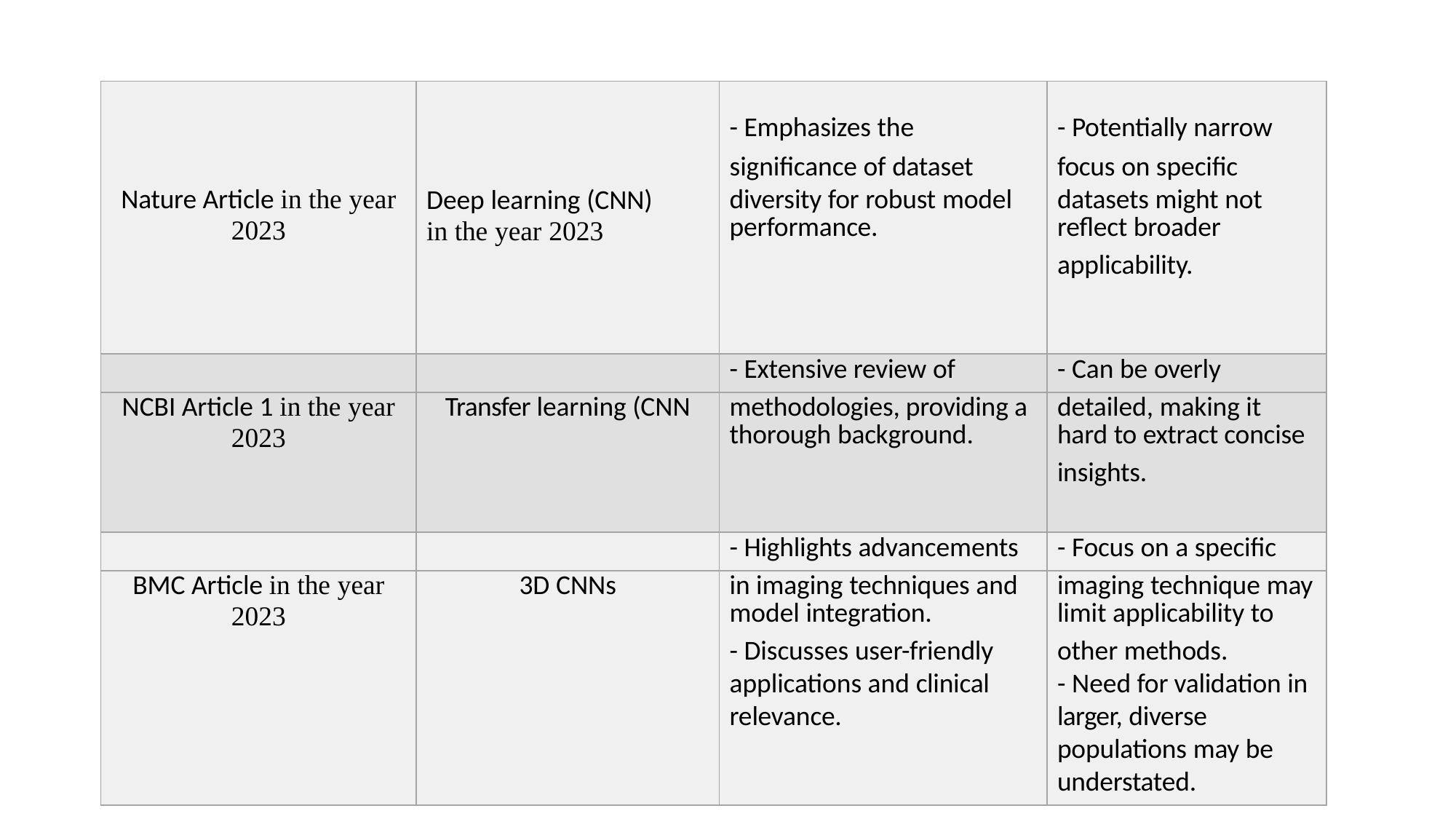

|  |  | - Emphasizes the | - Potentially narrow |
| --- | --- | --- | --- |
|  |  | significance of dataset | focus on specific |
| Nature Article in the year 2023 | Deep learning (CNN) in the year 2023 | diversity for robust model performance. | datasets might not reflect broader |
|  |  |  | applicability. |
|  |  | - Extensive review of | - Can be overly |
| NCBI Article 1 in the year 2023 | Transfer learning (CNN | methodologies, providing a thorough background. | detailed, making it hard to extract concise |
|  |  |  | insights. |
|  |  | - Highlights advancements | - Focus on a specific |
| BMC Article in the year 2023 | 3D CNNs | in imaging techniques and model integration. | imaging technique may limit applicability to |
|  |  | - Discusses user-friendly | other methods. |
|  |  | applications and clinical | - Need for validation in |
|  |  | relevance. | larger, diverse |
|  |  |  | populations may be |
|  |  |  | understated. |